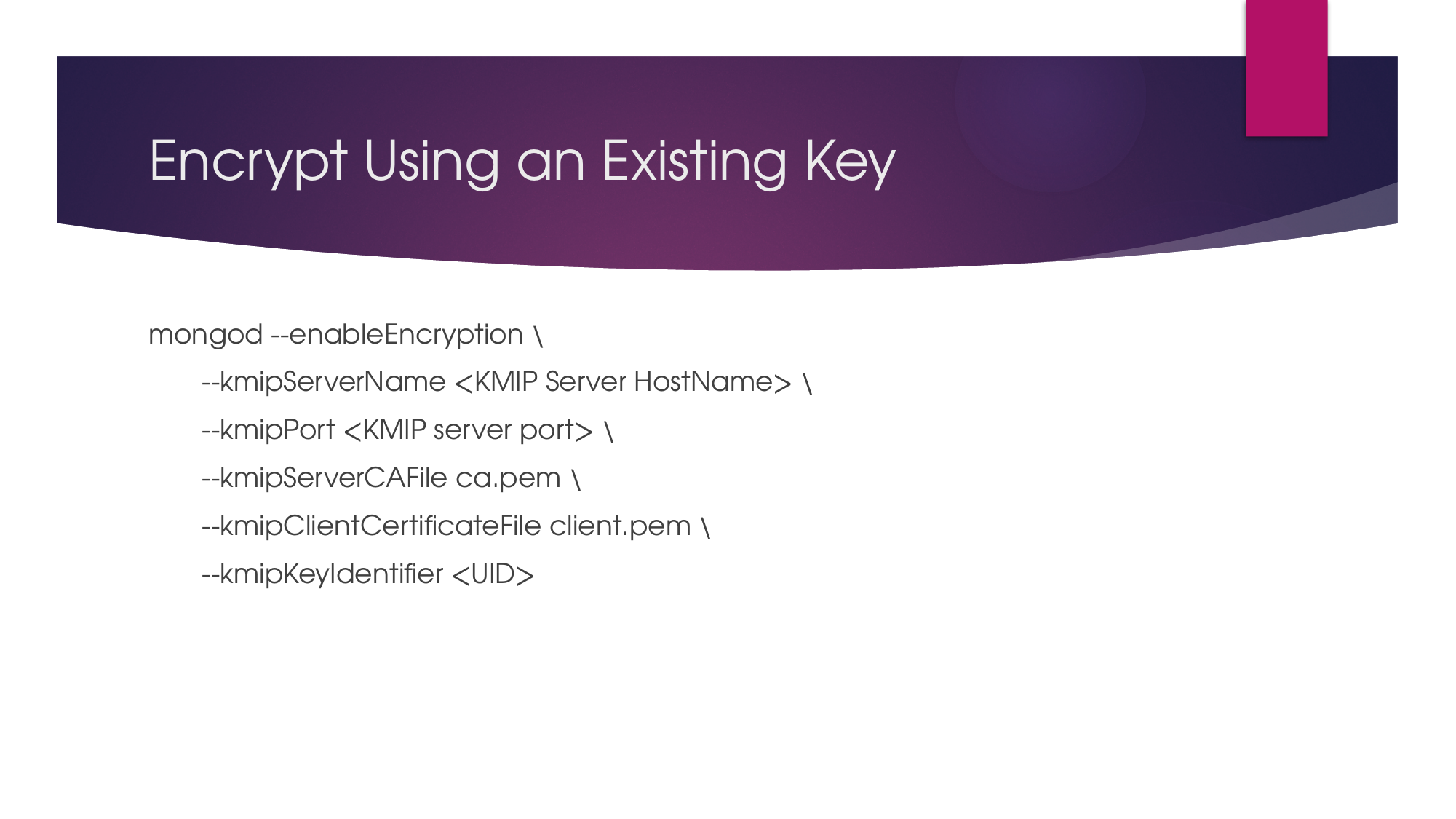

# Encrypt Using an Existing Key
mongod --enableEncryption \
       --kmipServerName <KMIP Server HostName> \
       --kmipPort <KMIP server port> \
       --kmipServerCAFile ca.pem \
       --kmipClientCertificateFile client.pem \
       --kmipKeyIdentifier <UID>